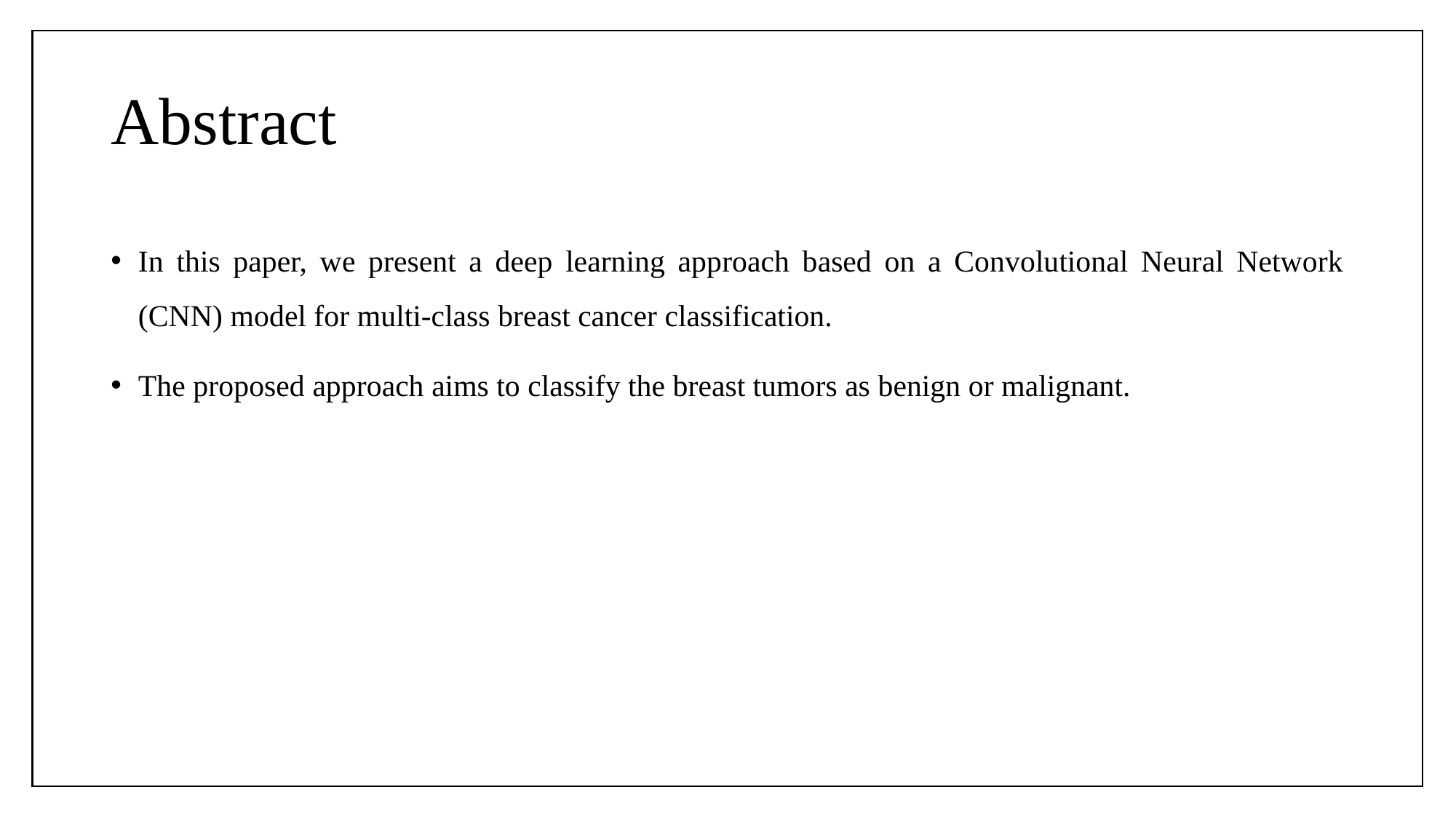

# Abstract
In this paper, we present a deep learning approach based on a Convolutional Neural Network (CNN) model for multi-class breast cancer classification.
The proposed approach aims to classify the breast tumors as benign or malignant.